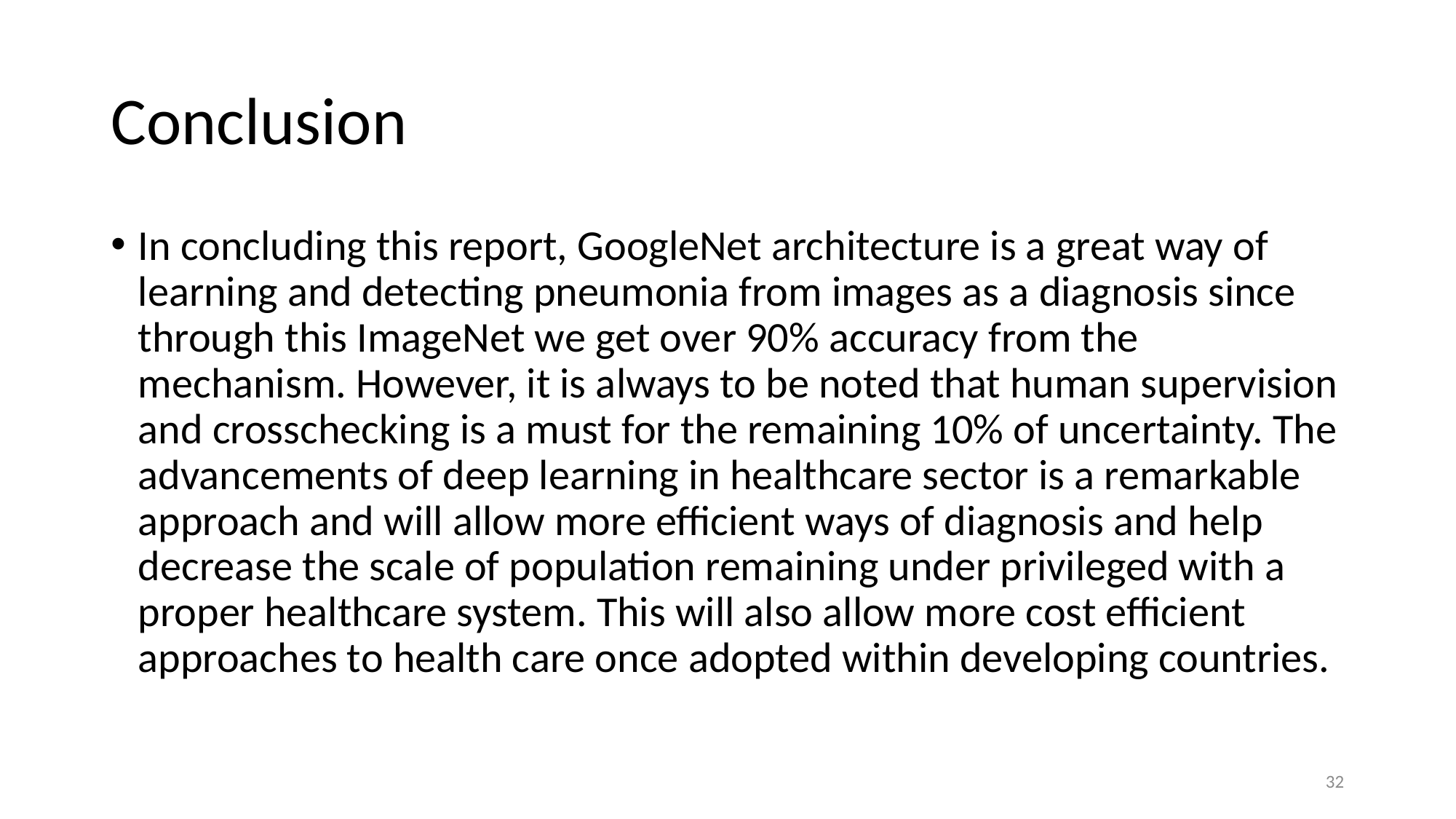

# Conclusion
In concluding this report, GoogleNet architecture is a great way of learning and detecting pneumonia from images as a diagnosis since through this ImageNet we get over 90% accuracy from the mechanism. However, it is always to be noted that human supervision and crosschecking is a must for the remaining 10% of uncertainty. The advancements of deep learning in healthcare sector is a remarkable approach and will allow more efficient ways of diagnosis and help decrease the scale of population remaining under privileged with a proper healthcare system. This will also allow more cost efficient approaches to health care once adopted within developing countries.
32